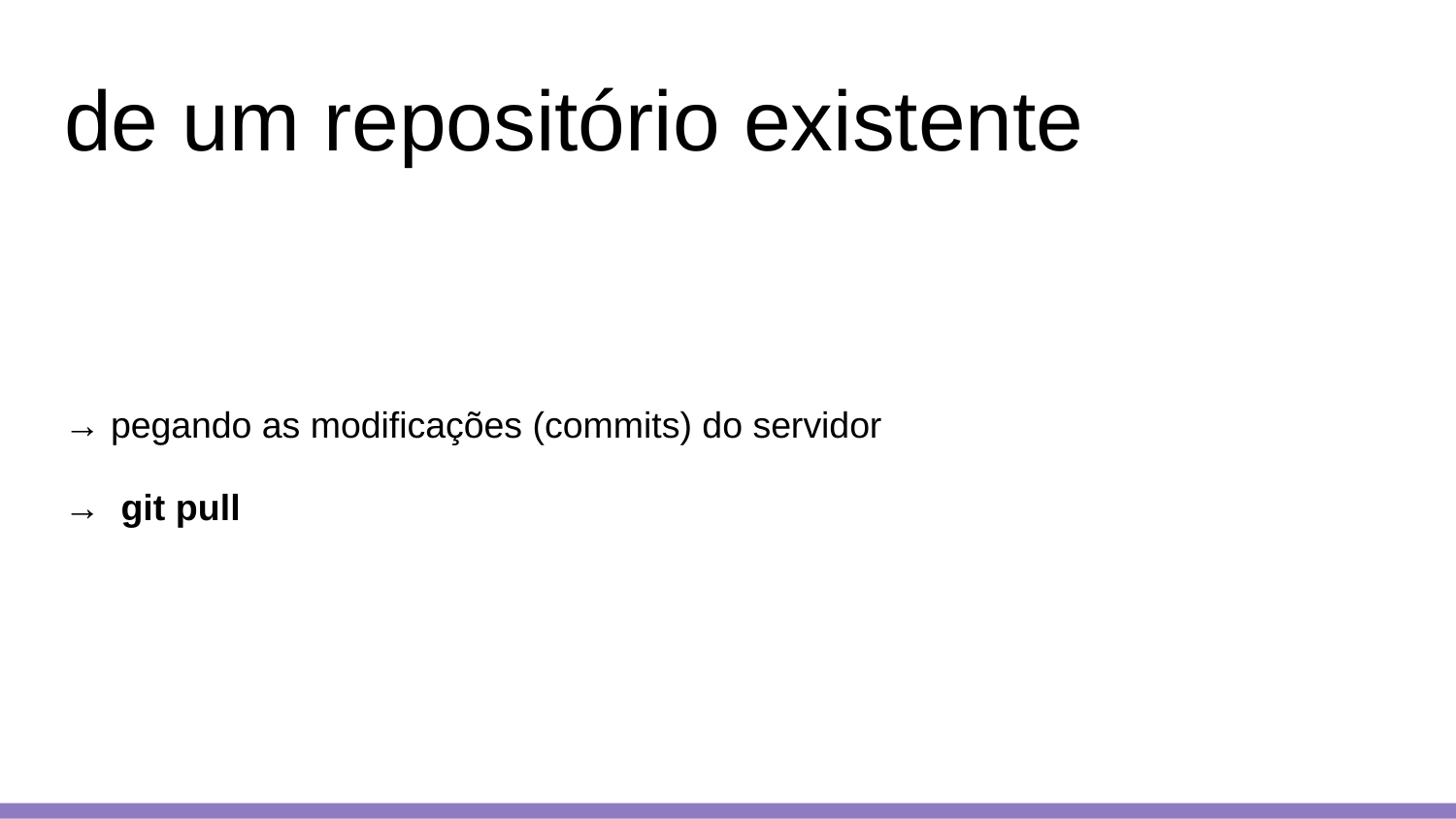

# de um repositório existente
→ pegando as modificações (commits) do servidor
→  git pull